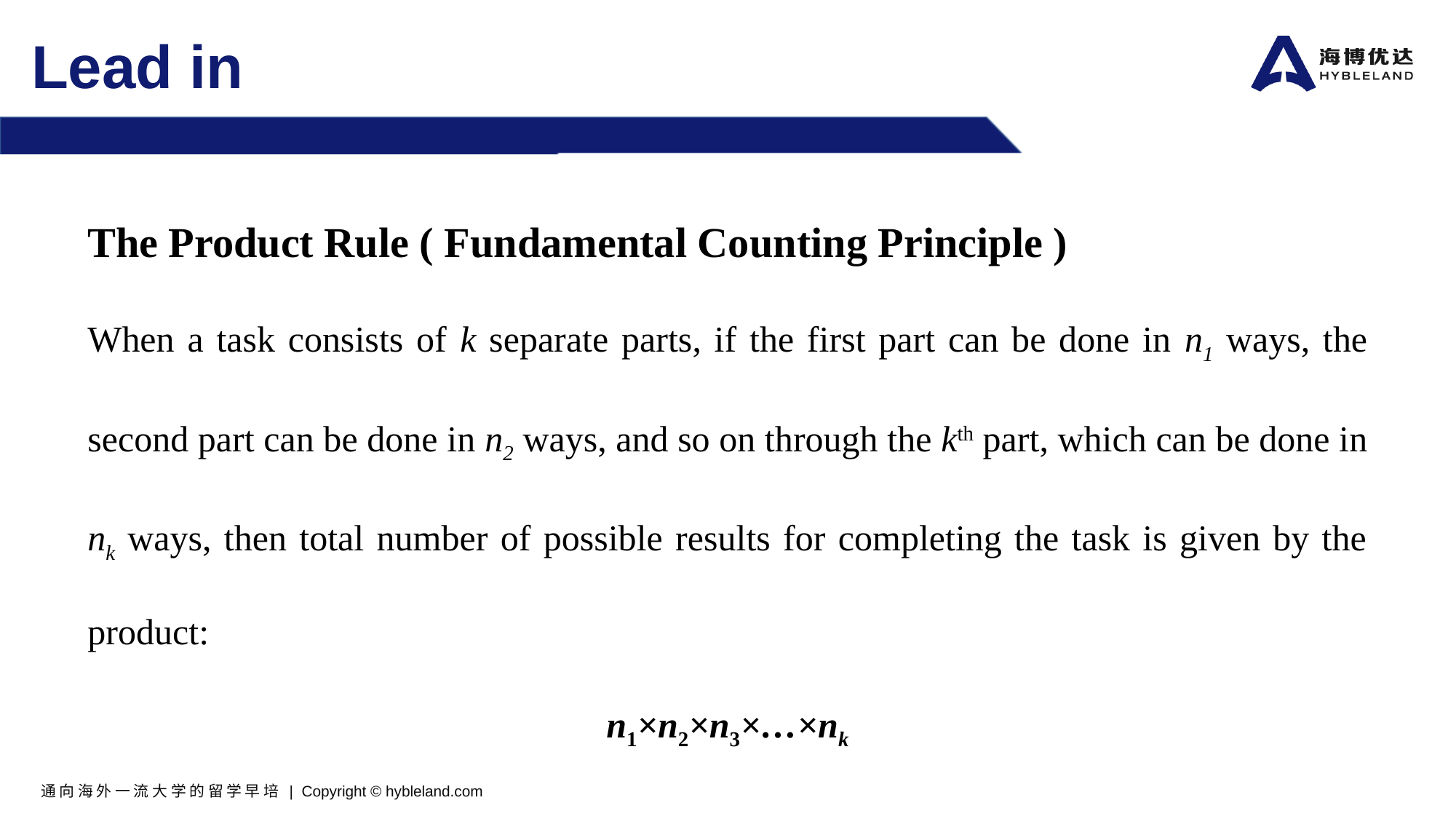

Lead in
The Product Rule ( Fundamental Counting Principle )
When a task consists of k separate parts, if the first part can be done in n1 ways, the second part can be done in n2 ways, and so on through the kth part, which can be done in nk ways, then total number of possible results for completing the task is given by the product:
n1×n2×n3×…×nk